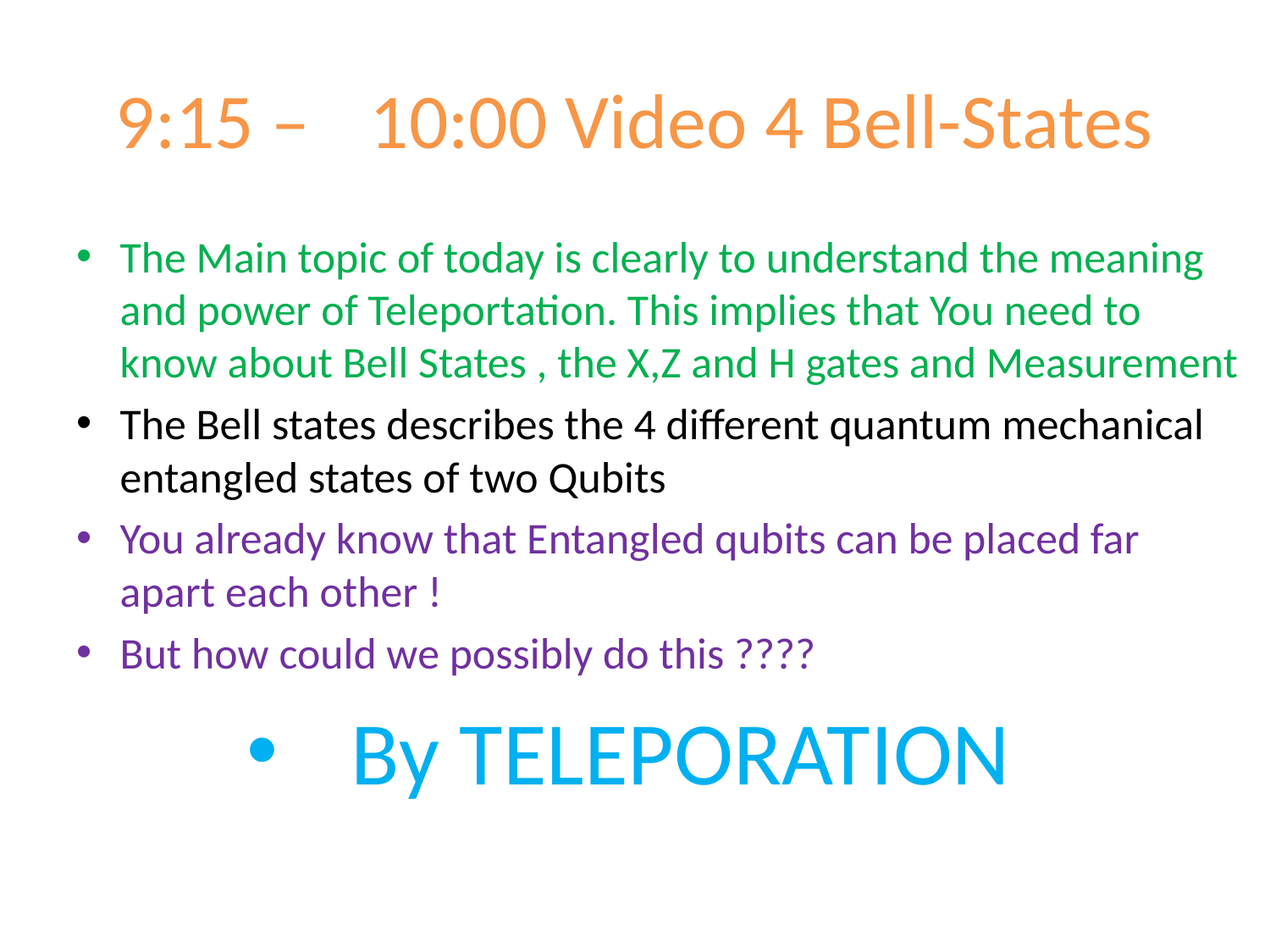

# 9:15 – 	10:00 Video 4 Bell-States
The Main topic of today is clearly to understand the meaning and power of Teleportation. This implies that You need to know about Bell States , the X,Z and H gates and Measurement
The Bell states describes the 4 different quantum mechanical entangled states of two Qubits
You already know that Entangled qubits can be placed far apart each other !
But how could we possibly do this ????
By TELEPORATION